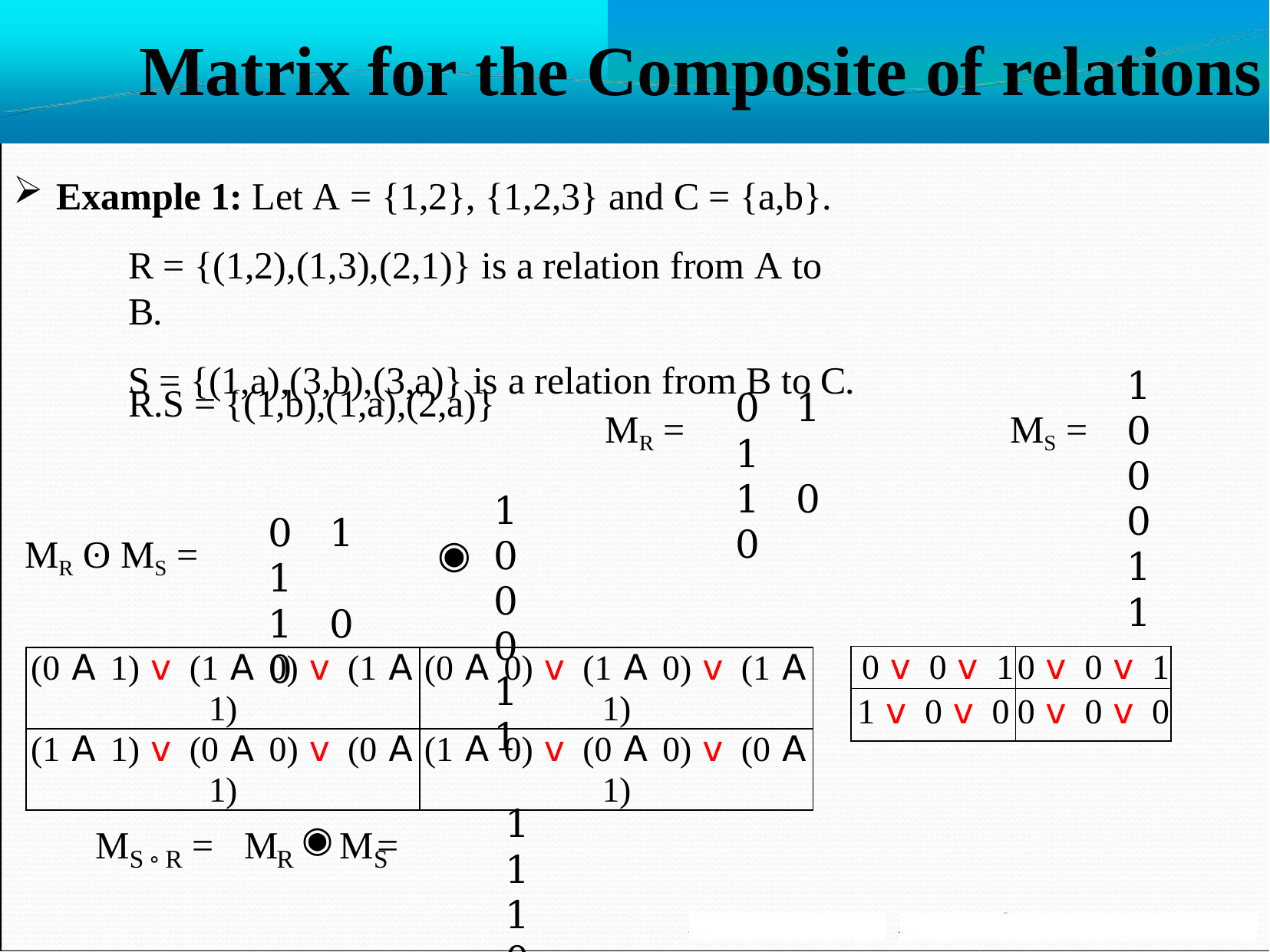

# Matrix for the Composite of relations
Example 1: Let A = {1,2}, {1,2,3} and C = {a,b}.
R = {(1,2),(1,3),(2,1)} is a relation from A to B.
S = {(1,a),(3,b),(3,a)} is a relation from B to C.
1	0
0	0
1	1
R.S = {(1,b),(1,a),(2,a)}
0	1	1
1	0	0
MR =
MS =
1	0
0	0
1	1
0	1	1
1	0	0
MR ʘ MS =
◉
| 0 𝗏 0 𝗏 1 | 0 𝗏 0 𝗏 1 |
| --- | --- |
| 1 𝗏 0 𝗏 0 | 0 𝗏 0 𝗏 0 |
| (0 𝖠 1) 𝗏 (1 𝖠 0) 𝗏 (1 𝖠 1) | (0 𝖠 0) 𝗏 (1 𝖠 0) 𝗏 (1 𝖠 1) |
| --- | --- |
| (1 𝖠 1) 𝗏 (0 𝖠 0) 𝗏 (0 𝖠 1) | (1 𝖠 0) 𝗏 (0 𝖠 0) 𝗏 (0 𝖠 1) |
1	1
1	0
M
=	M
M	=
S ◦ R
R
S
Mr. S. B. Shinde
Asst Professor, MESCOE Pune